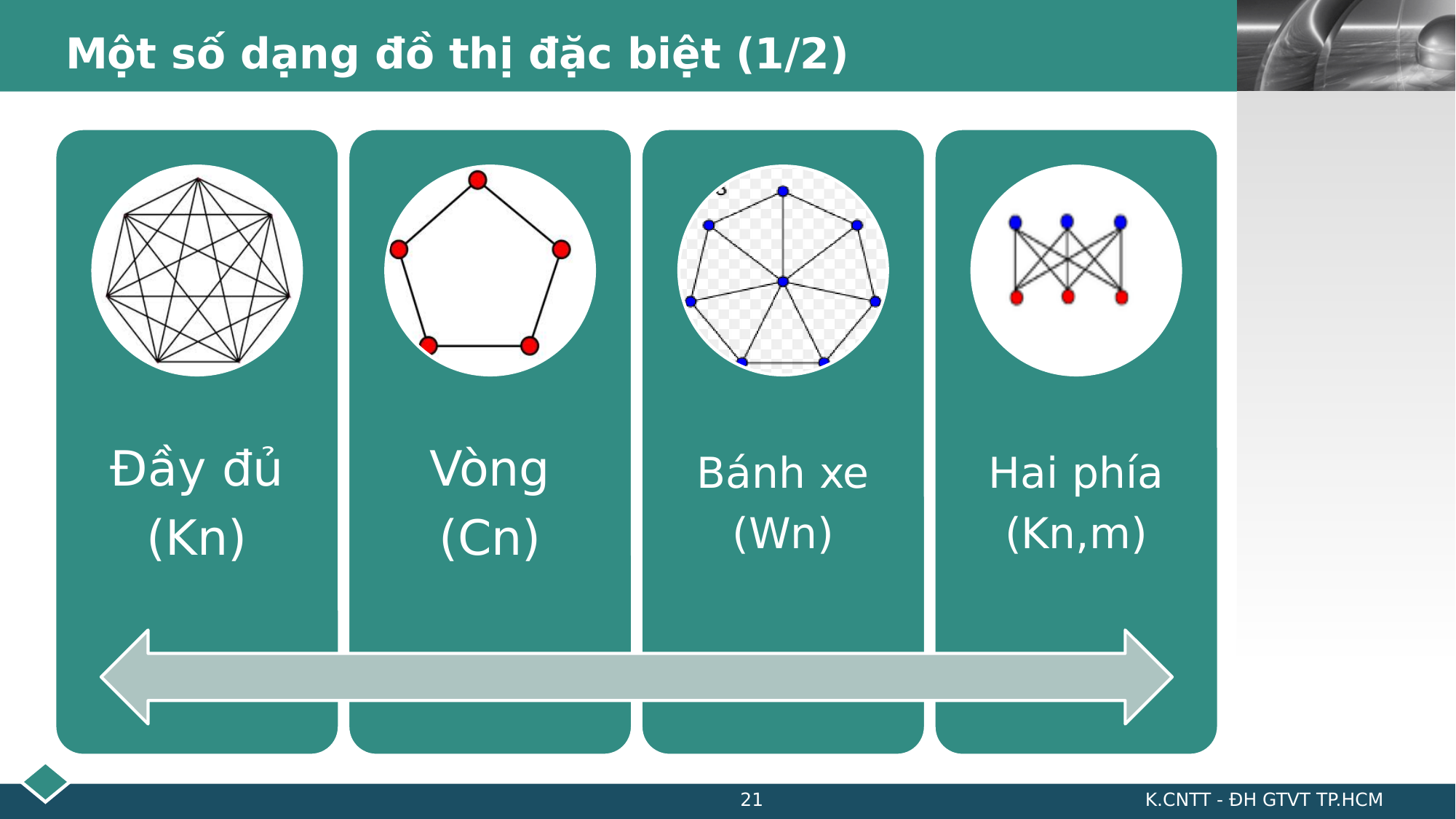

# Một số dạng đồ thị đặc biệt (1/2)
Đầy đủ
(Kn)
Vòng
(Cn)
Bánh xe
(Wn)
Hai phía
(Kn,m)
21
K.CNTT - ĐH GTVT TP.HCM